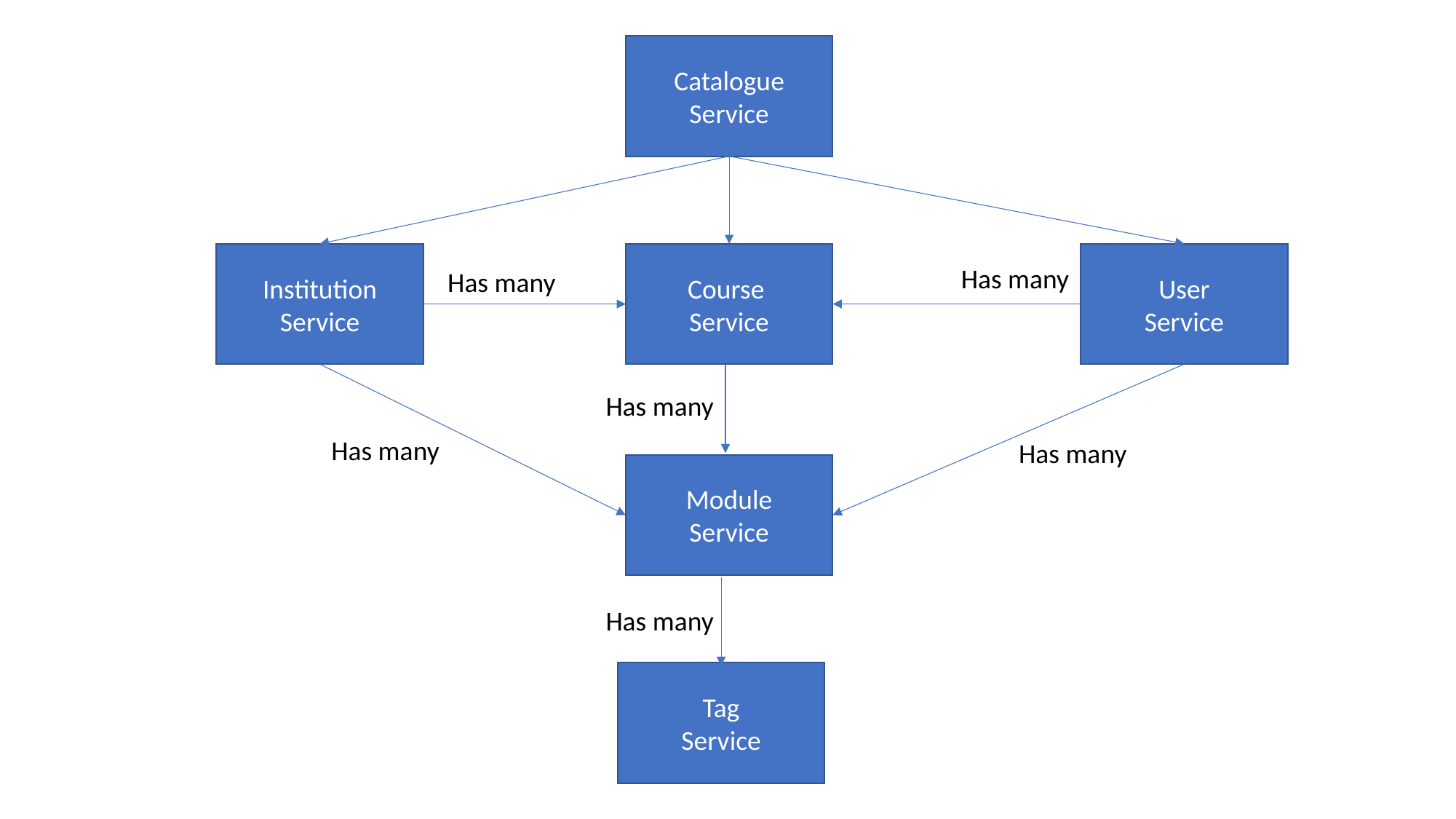

Catalogue
Service
Institution
Service
Course
Service
User
Service
Has many
Has many
Has many
Has many
Has many
Module
Service
Has many
Tag
Service